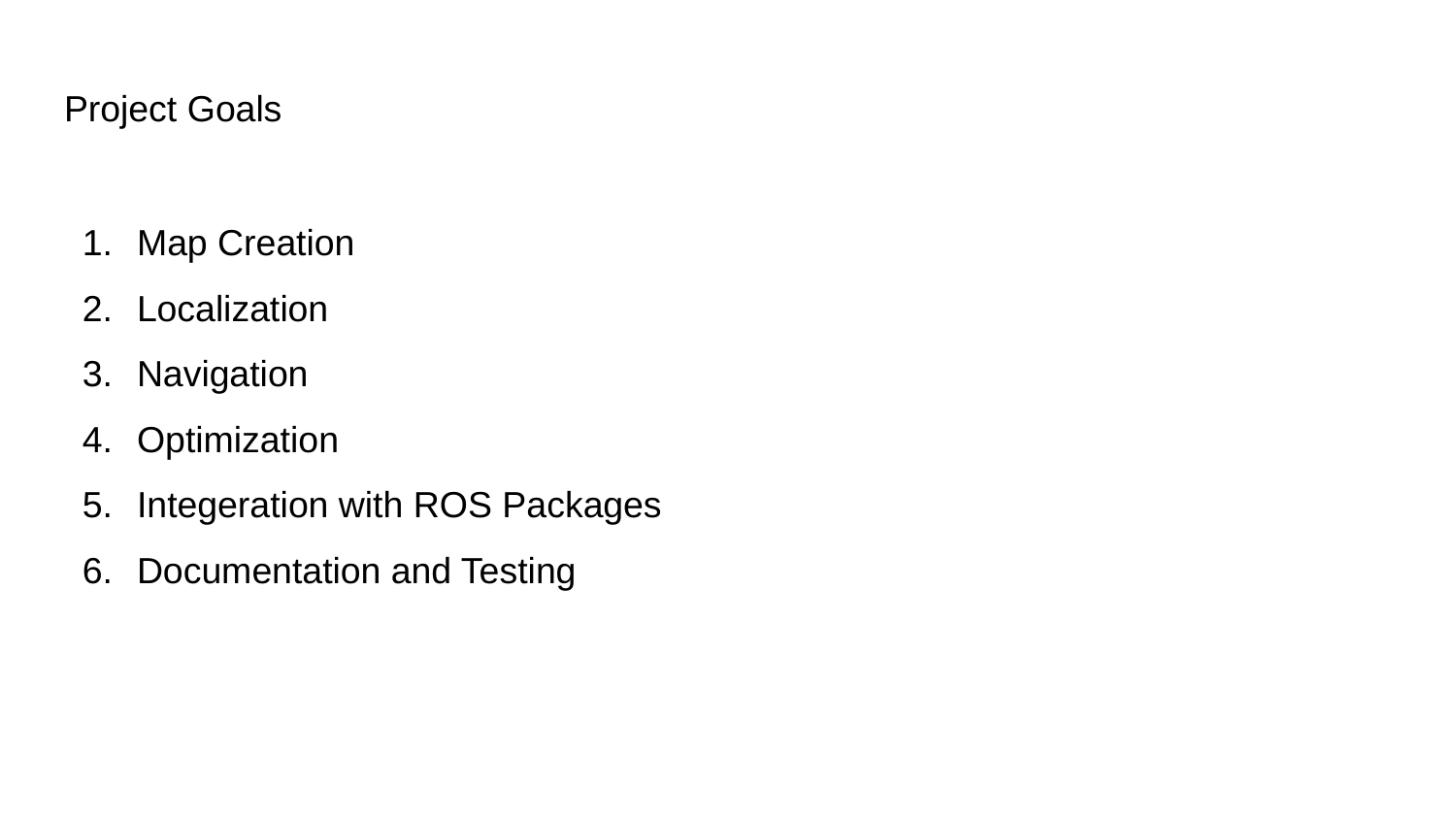

# Project Goals
Map Creation
Localization
Navigation
Optimization
Integeration with ROS Packages
Documentation and Testing